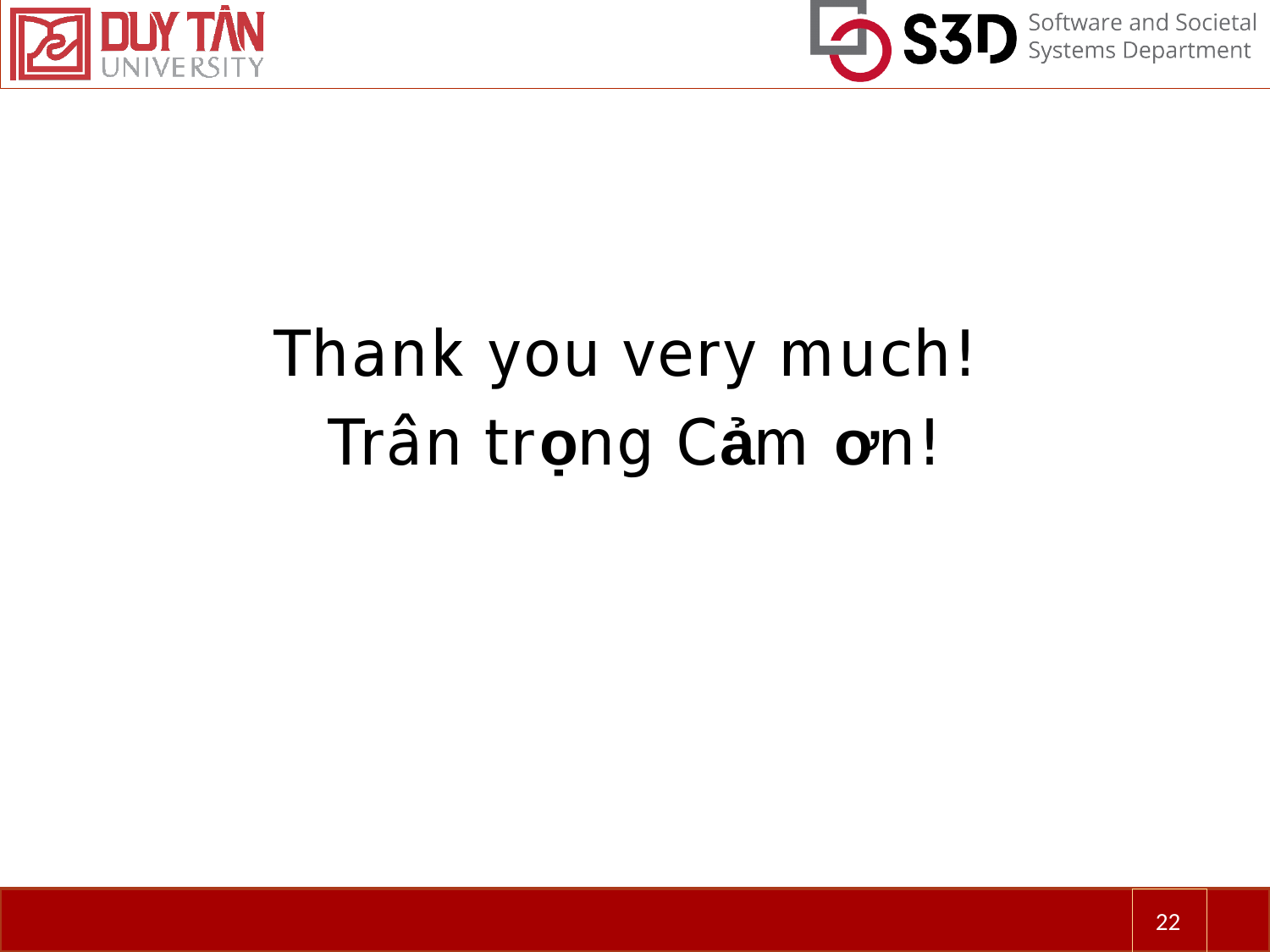

Thank you very much!
Trân trọng Cảm ơn!